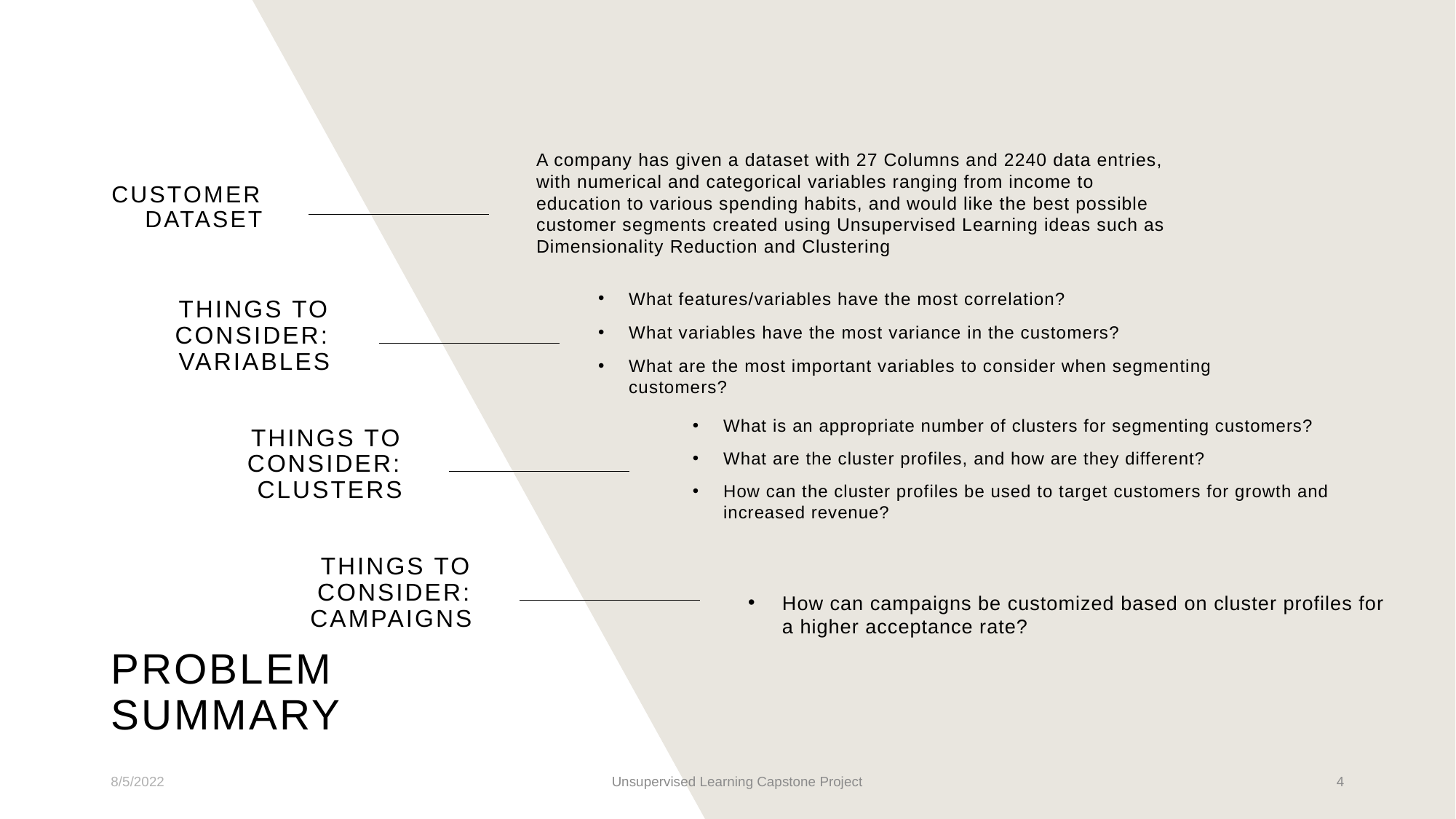

A company has given a dataset with 27 Columns and 2240 data entries, with numerical and categorical variables ranging from income to education to various spending habits, and would like the best possible customer segments created using Unsupervised Learning ideas such as Dimensionality Reduction and Clustering

Customer Dataset
What features/variables have the most correlation?
What variables have the most variance in the customers?
What are the most important variables to consider when segmenting customers?

Things to consider: Variables
What is an appropriate number of clusters for segmenting customers?
What are the cluster profiles, and how are they different?
How can the cluster profiles be used to target customers for growth and increased revenue?

Things to consider: Clusters
Things to consider: Campaigns
How can campaigns be customized based on cluster profiles for a higher acceptance rate?
# PROBLEM Summary
8/5/2022
Unsupervised Learning Capstone Project
4